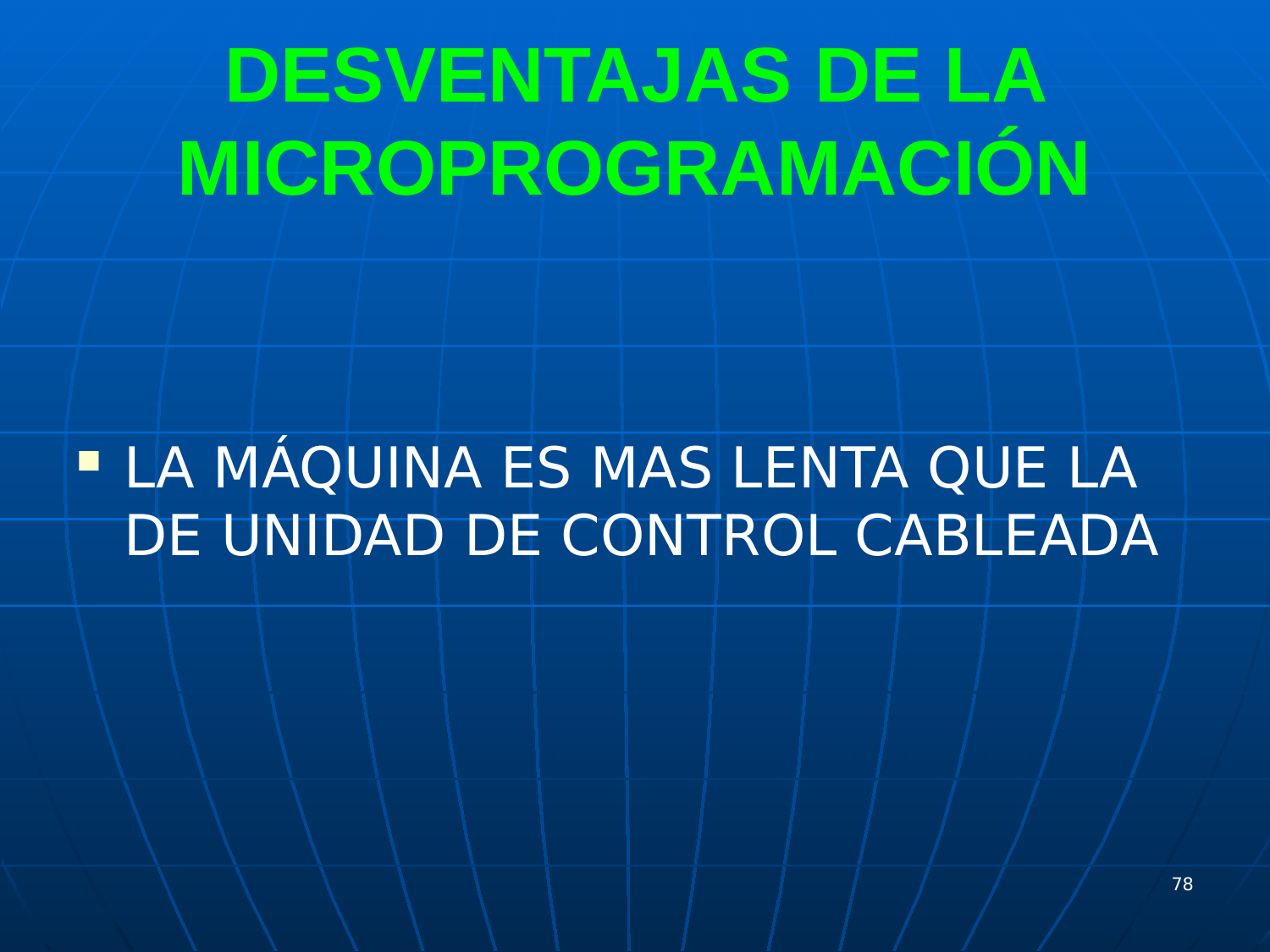

# DESVENTAJAS DE LA MICROPROGRAMACIÓN

LA MÁQUINA ES MAS LENTA QUE LA DE UNIDAD DE CONTROL CABLEADA
78